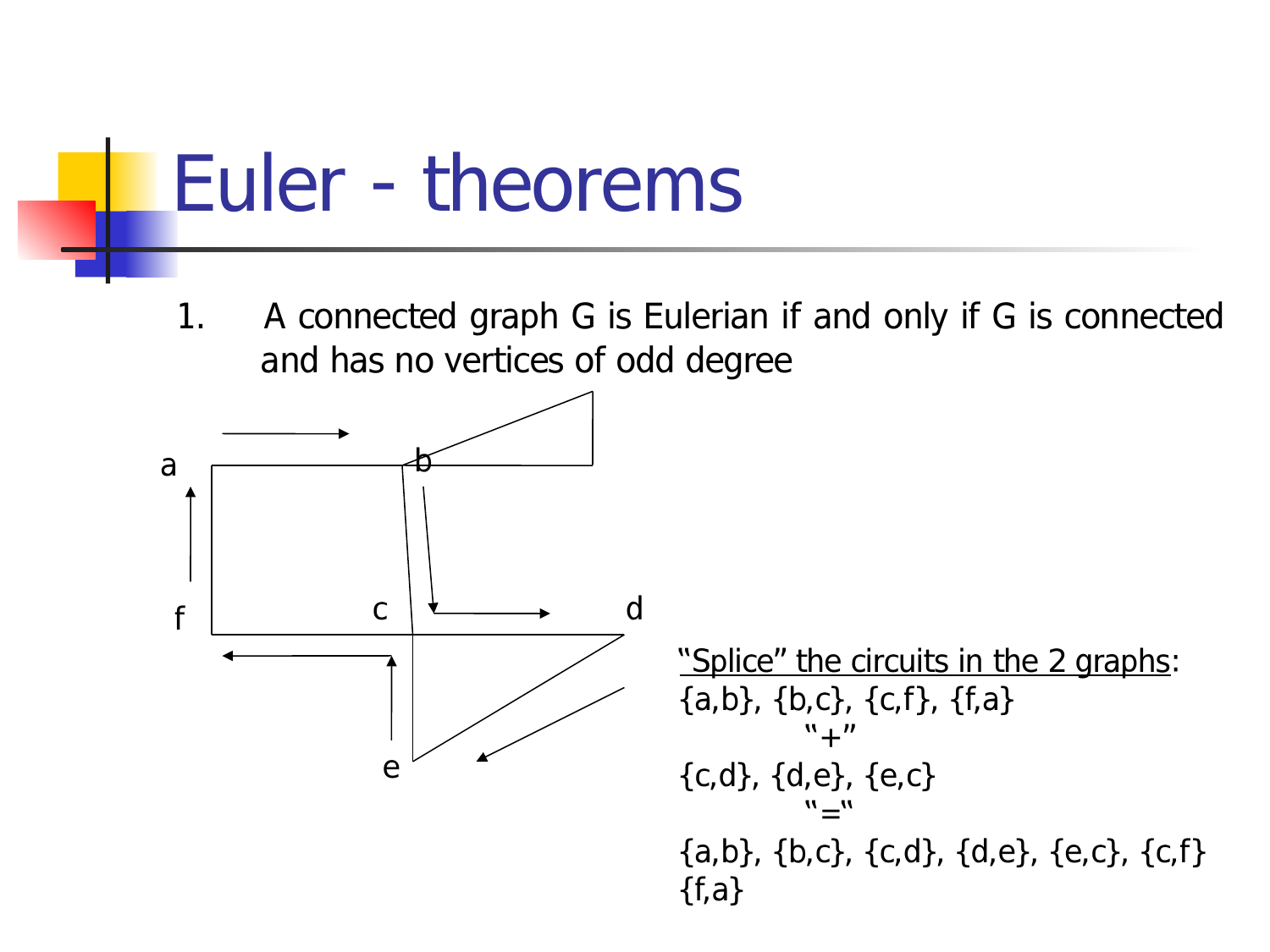

# Euler - theorems
1.  	A connected graph G is Eulerian if and only if G is connected and has no vertices of odd degree

b
a

c
d
f

“Splice” the circuits in the 2 graphs:
{a,b}, {b,c}, {c,f}, {f,a}
	“+”
{c,d}, {d,e}, {e,c}
	“=“
{a,b}, {b,c}, {c,d}, {d,e}, {e,c}, {c,f}
{f,a}

e